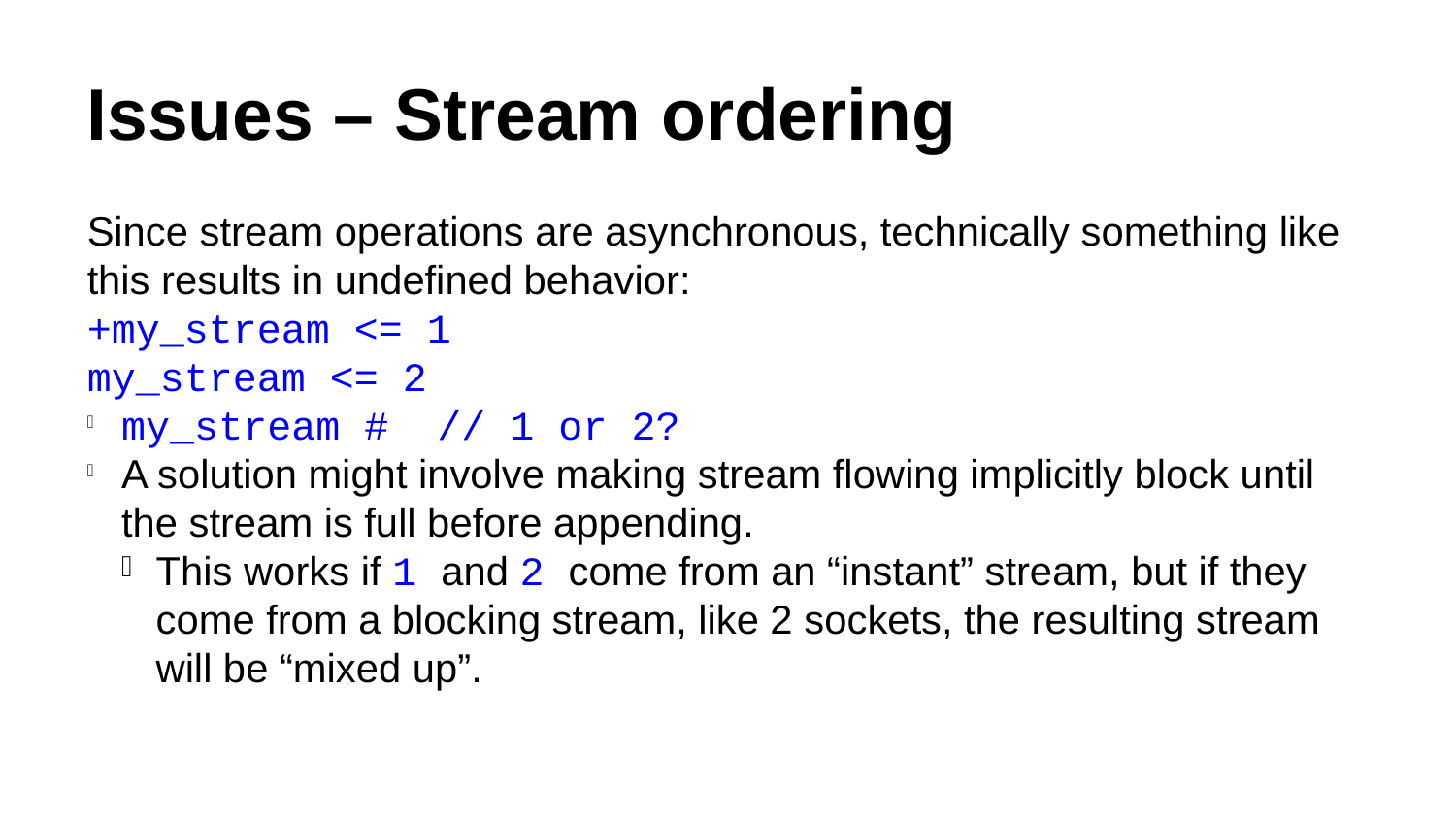

Issues – Stream ordering
Since stream operations are asynchronous, technically something like this results in undefined behavior:
+my_stream <= 1
my_stream <= 2
my_stream #  // 1 or 2?
A solution might involve making stream flowing implicitly block until the stream is full before appending.
This works if 1 and 2 come from an “instant” stream, but if they come from a blocking stream, like 2 sockets, the resulting stream will be “mixed up”.